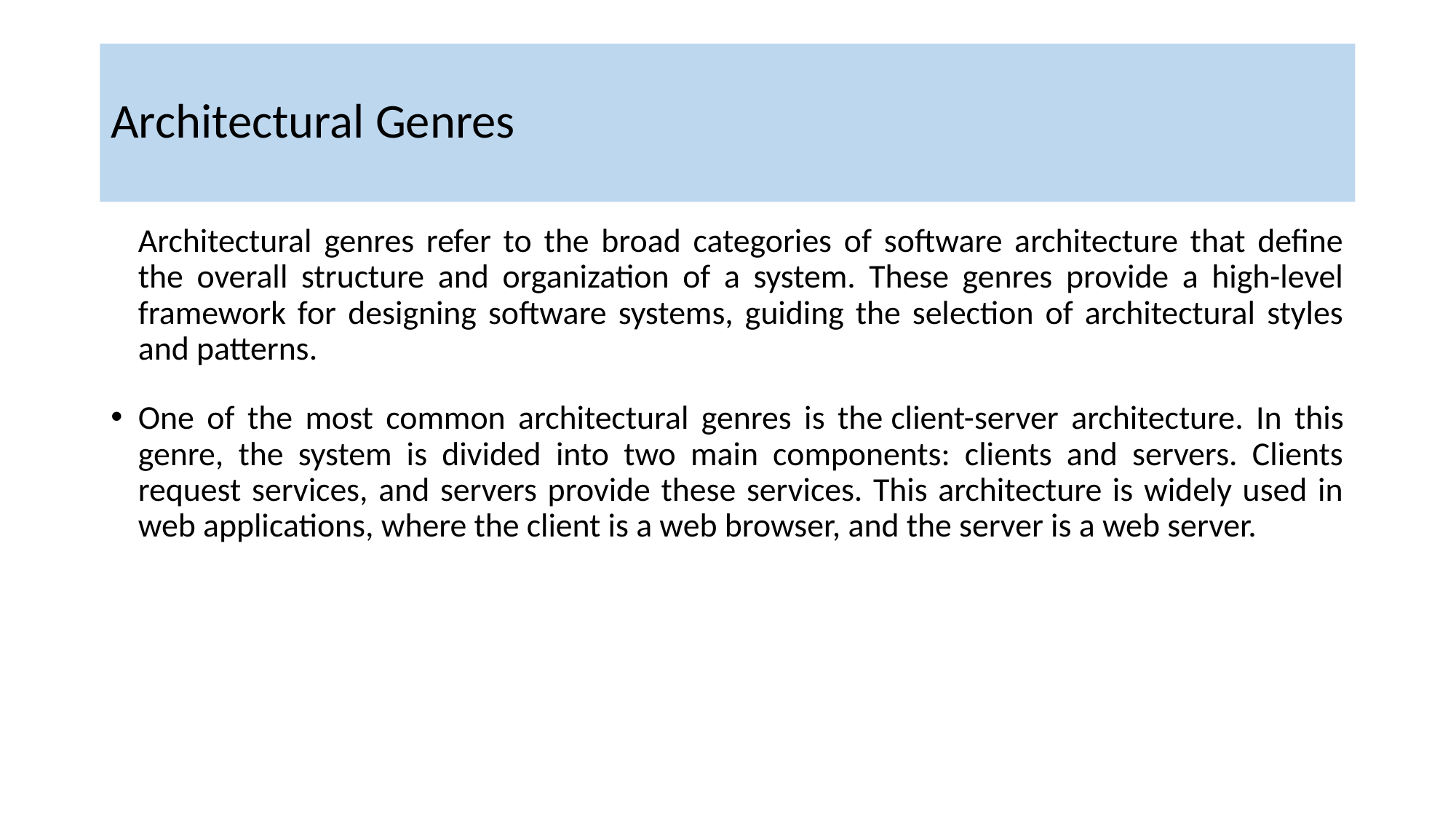

# Architectural Genres
Architectural genres refer to the broad categories of software architecture that define the overall structure and organization of a system. These genres provide a high-level framework for designing software systems, guiding the selection of architectural styles and patterns.
One of the most common architectural genres is the client-server architecture. In this genre, the system is divided into two main components: clients and servers. Clients request services, and servers provide these services. This architecture is widely used in web applications, where the client is a web browser, and the server is a web server.